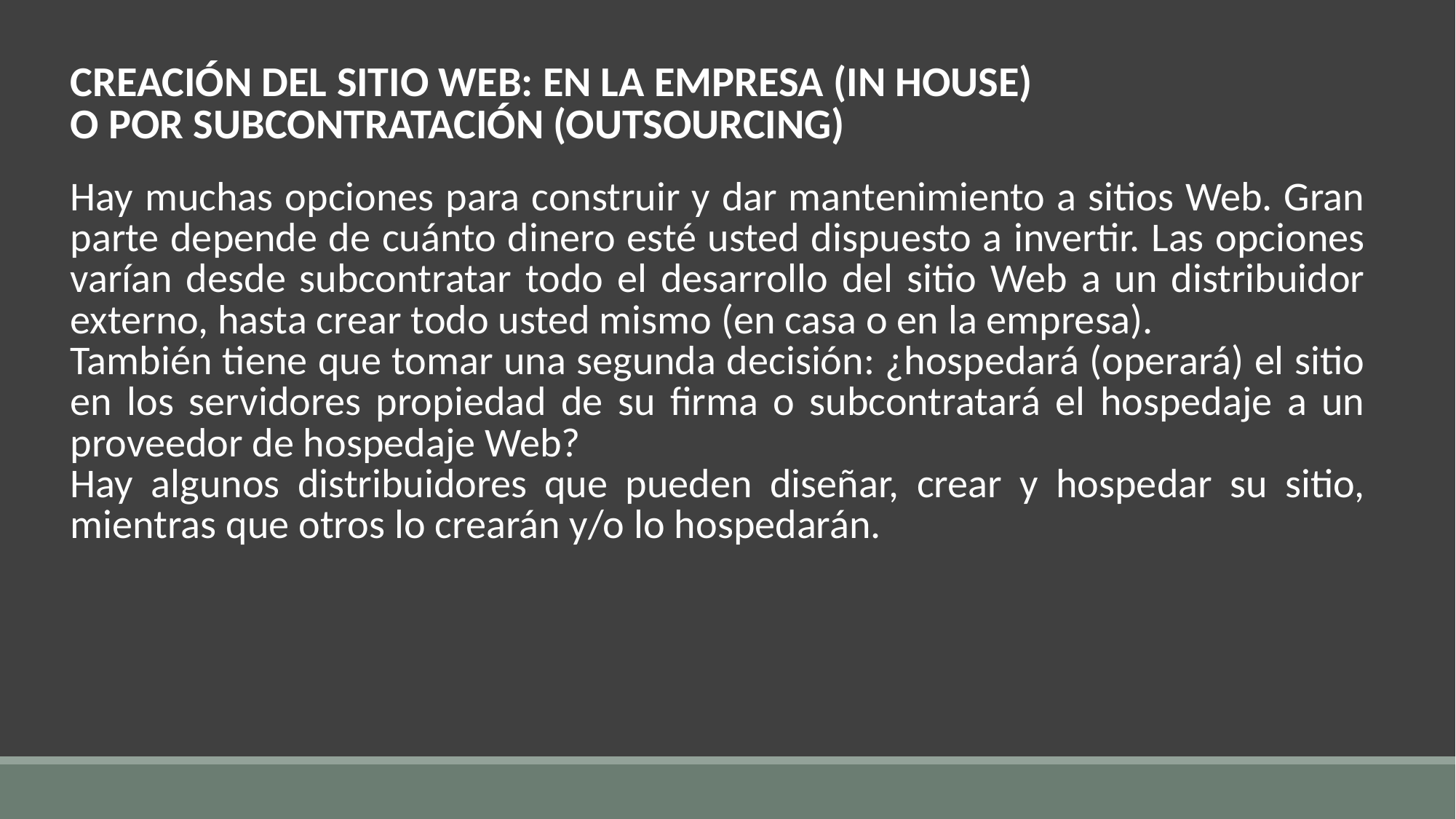

CREACIÓN DEL SITIO WEB: EN LA EMPRESA (IN HOUSE)
O POR SUBCONTRATACIÓN (OUTSOURCING)

Hay muchas opciones para construir y dar mantenimiento a sitios Web. Gran parte depende de cuánto dinero esté usted dispuesto a invertir. Las opciones varían desde subcontratar todo el desarrollo del sitio Web a un distribuidor externo, hasta crear todo usted mismo (en casa o en la empresa).
También tiene que tomar una segunda decisión: ¿hospedará (operará) el sitio en los servidores propiedad de su firma o subcontratará el hospedaje a un proveedor de hospedaje Web?
Hay algunos distribuidores que pueden diseñar, crear y hospedar su sitio, mientras que otros lo crearán y/o lo hospedarán.